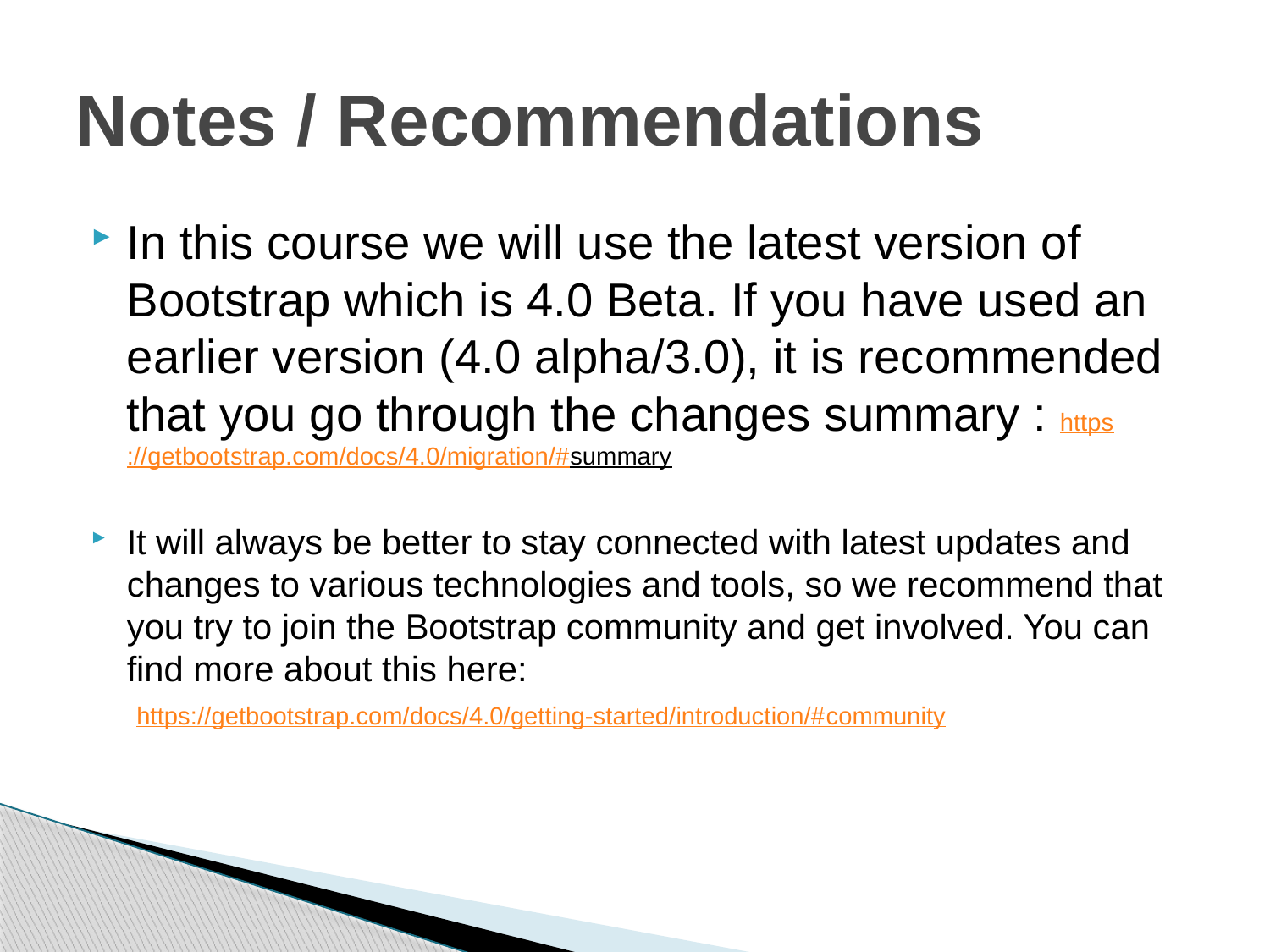

# Notes / Recommendations
In this course we will use the latest version of Bootstrap which is 4.0 Beta. If you have used an earlier version (4.0 alpha/3.0), it is recommended that you go through the changes summary : https://getbootstrap.com/docs/4.0/migration/#summary
It will always be better to stay connected with latest updates and changes to various technologies and tools, so we recommend that you try to join the Bootstrap community and get involved. You can find more about this here:
 https://getbootstrap.com/docs/4.0/getting-started/introduction/#community